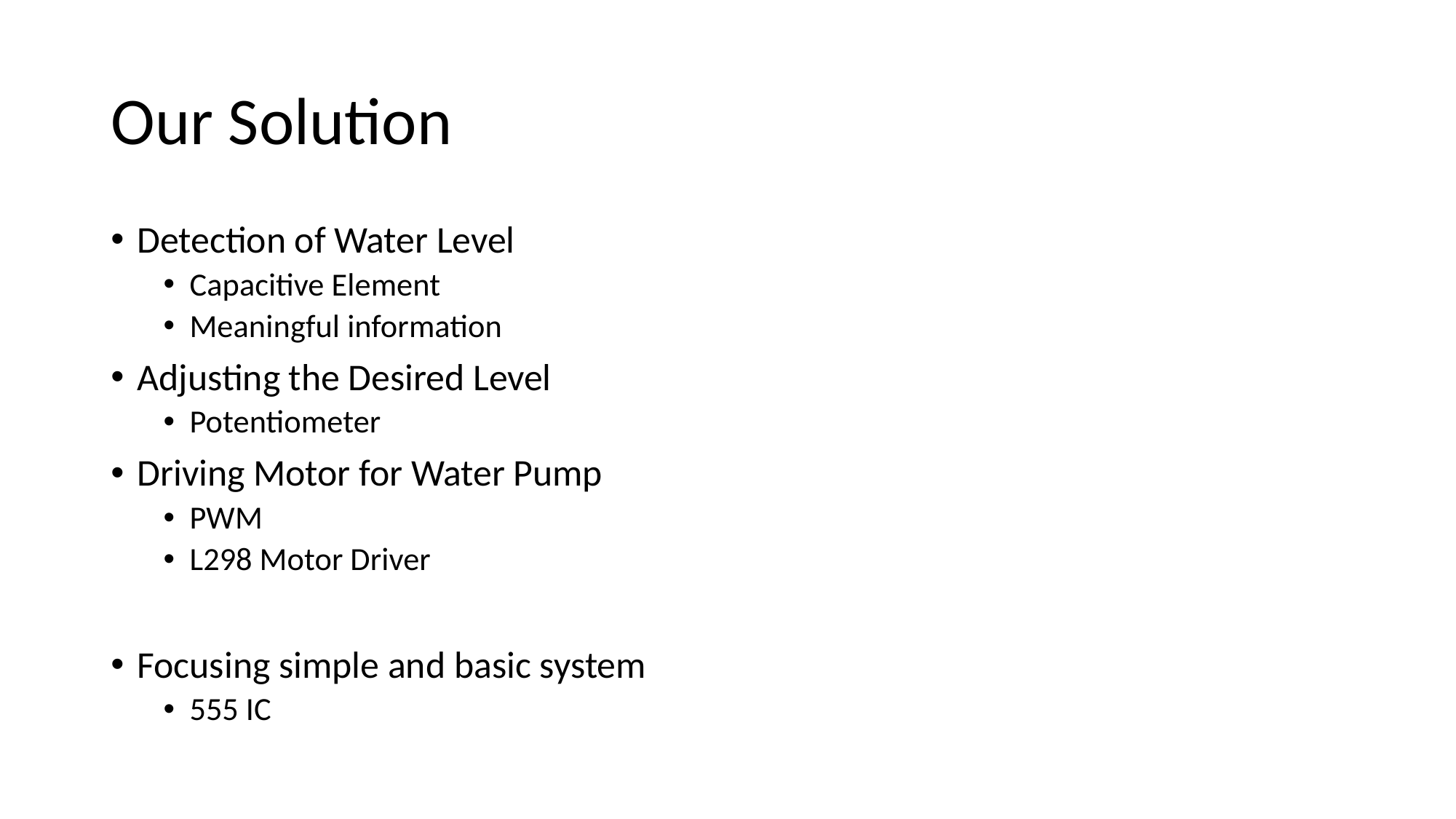

# Our Solution
Detection of Water Level
Capacitive Element
Meaningful information
Adjusting the Desired Level
Potentiometer
Driving Motor for Water Pump
PWM
L298 Motor Driver

Focusing simple and basic system
555 IC